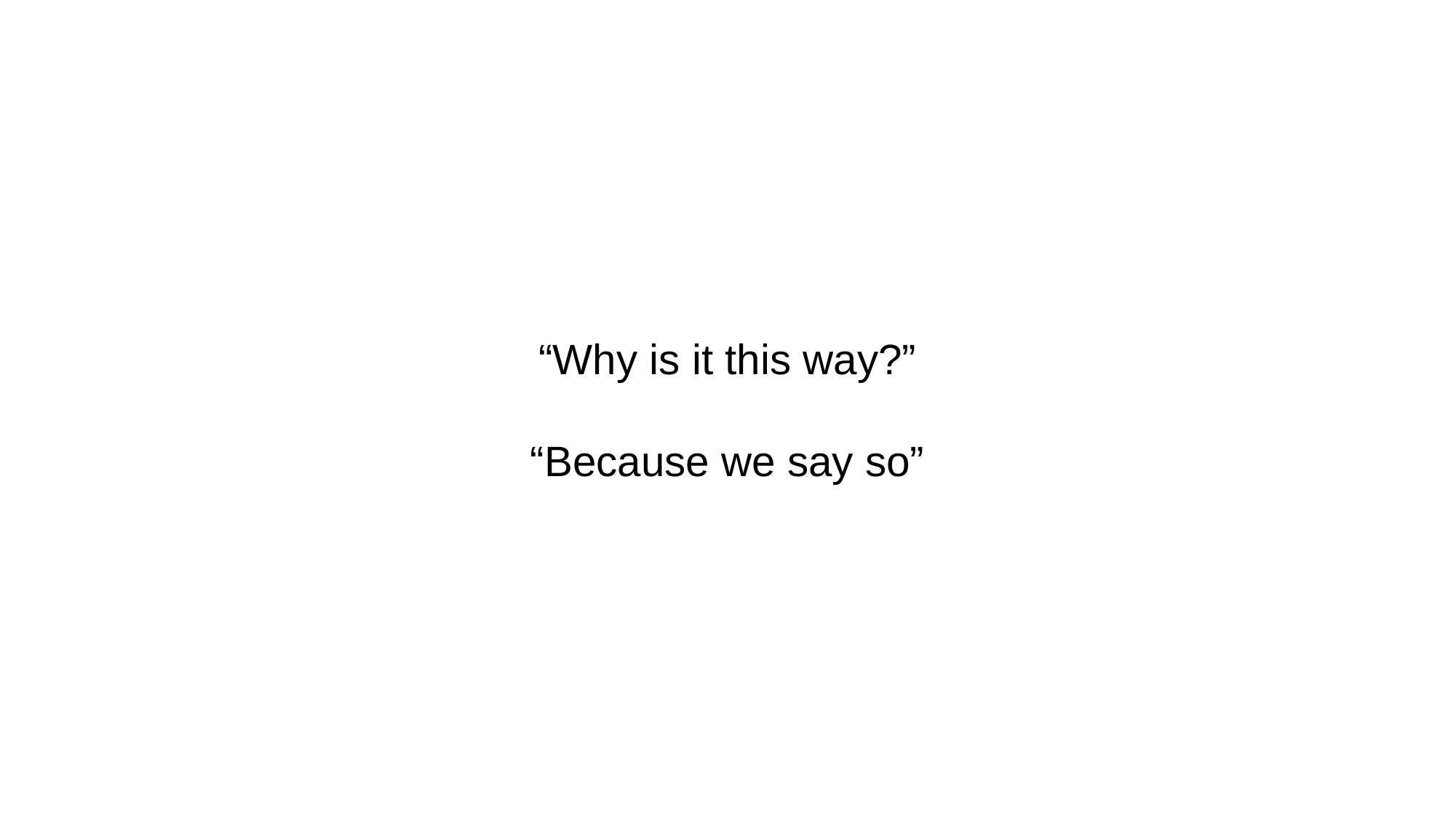

“Why is it this way?”

“Because we say so”